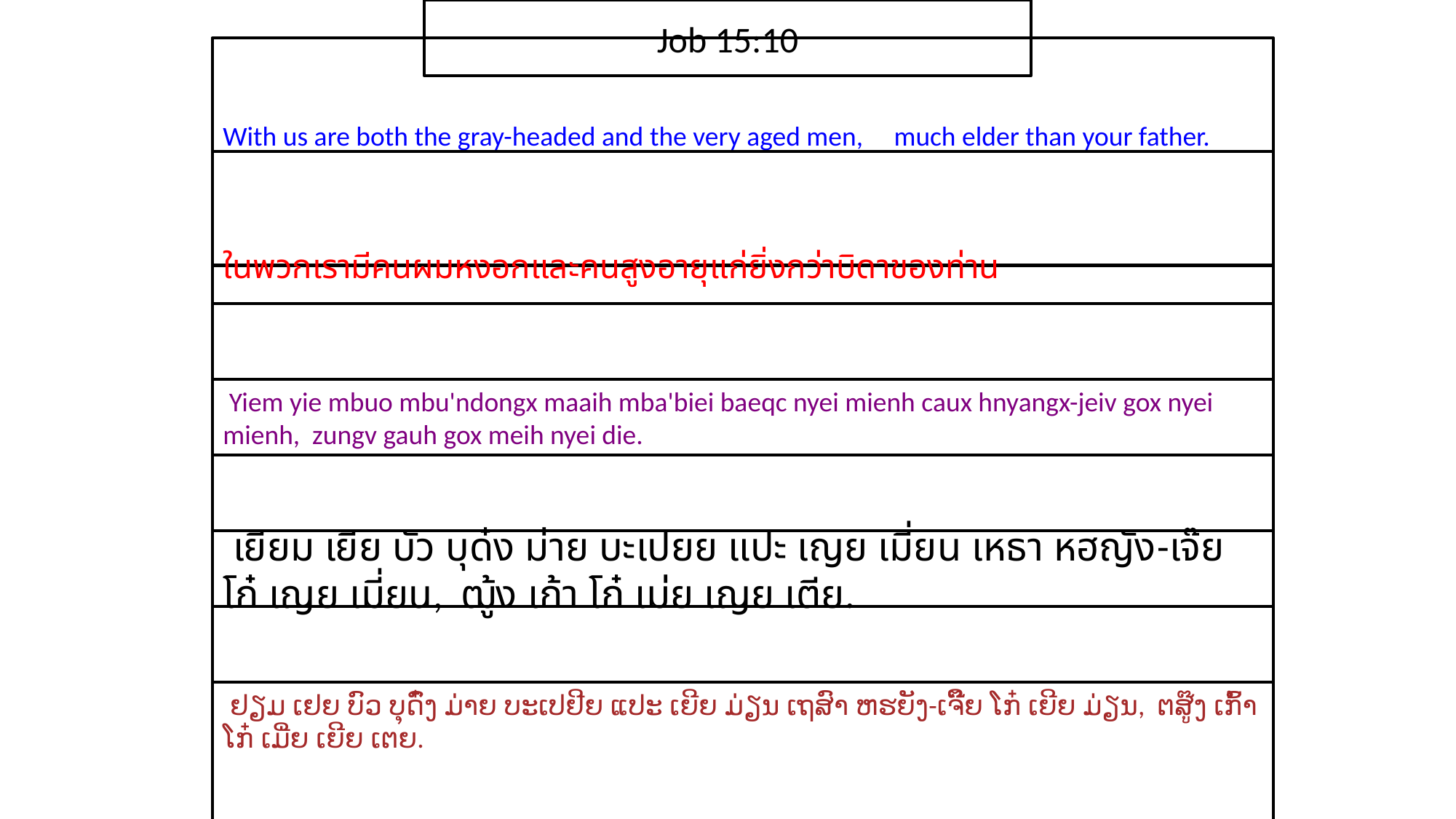

Job 15:10
With us are both the gray-headed and the very aged men,     much elder than your father.
​ใน​พวก​เรา​มี​คน​ผม​หงอก​และ​คน​สูงอายุแก่​ยิ่ง​กว่า​บิดา​ของ​ท่าน
 Yiem yie mbuo mbu'ndongx maaih mba'biei baeqc nyei mienh caux hnyangx-jeiv gox nyei mienh,  zungv gauh gox meih nyei die.
 เยียม เยีย บัว บุด๋ง ม่าย บะเปยย แปะ เญย เมี่ยน เหธา หฮญัง-เจ๊ย โก๋ เญย เมี่ยน,  ฒู้ง เก้า โก๋ เม่ย เญย เตีย.
 ຢຽມ ເຢຍ ບົວ ບຸດົ໋ງ ມ່າຍ ບະເປຢີຍ ແປະ ເຍີຍ ມ່ຽນ ເຖສົາ ຫຮຍັງ-ເຈີ໊ຍ ໂກ໋ ເຍີຍ ມ່ຽນ,  ຕສູ໊ງ ເກົ້າ ໂກ໋ ເມີ່ຍ ເຍີຍ ເຕຍ.